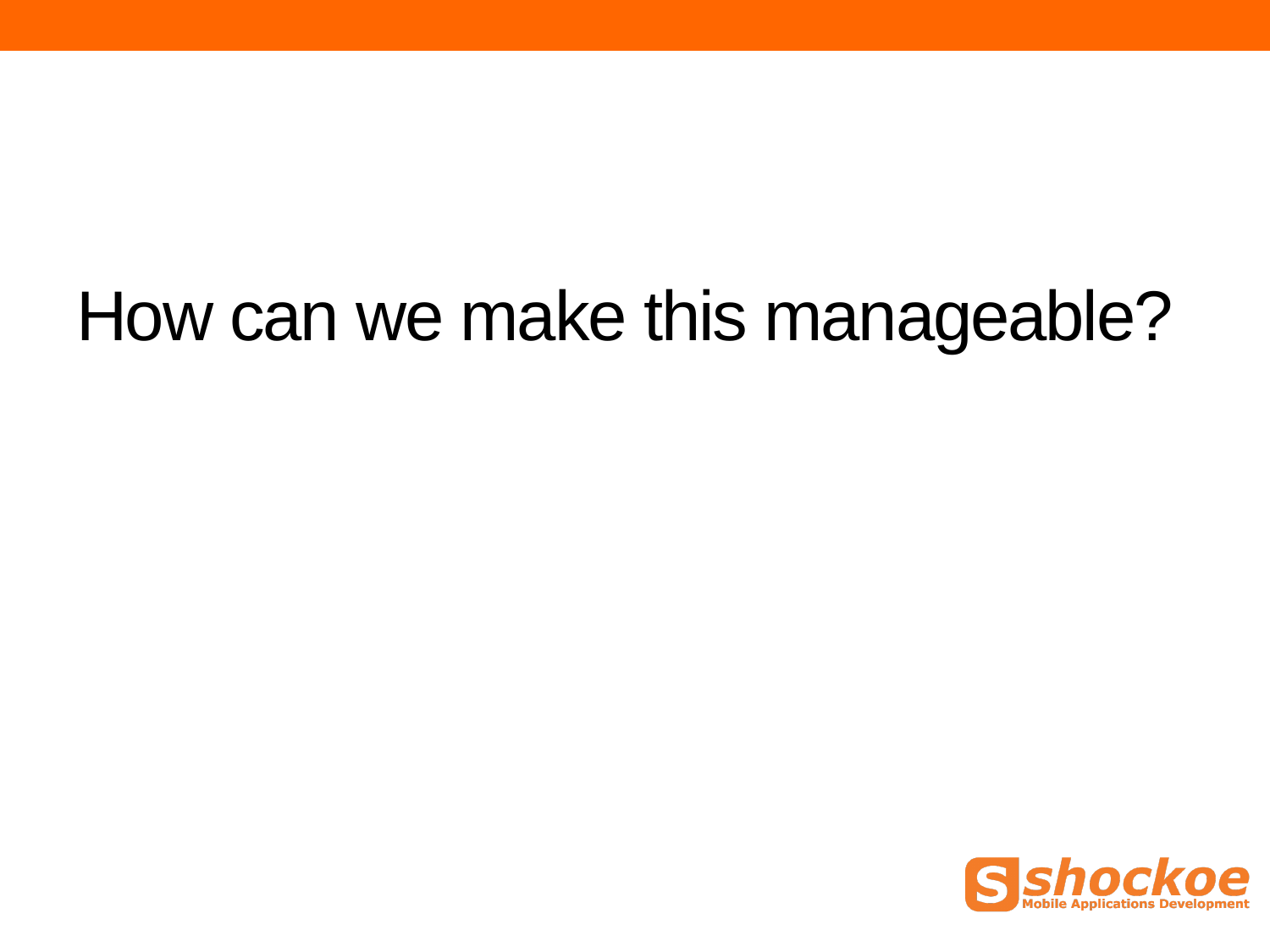

# How can we make this manageable?